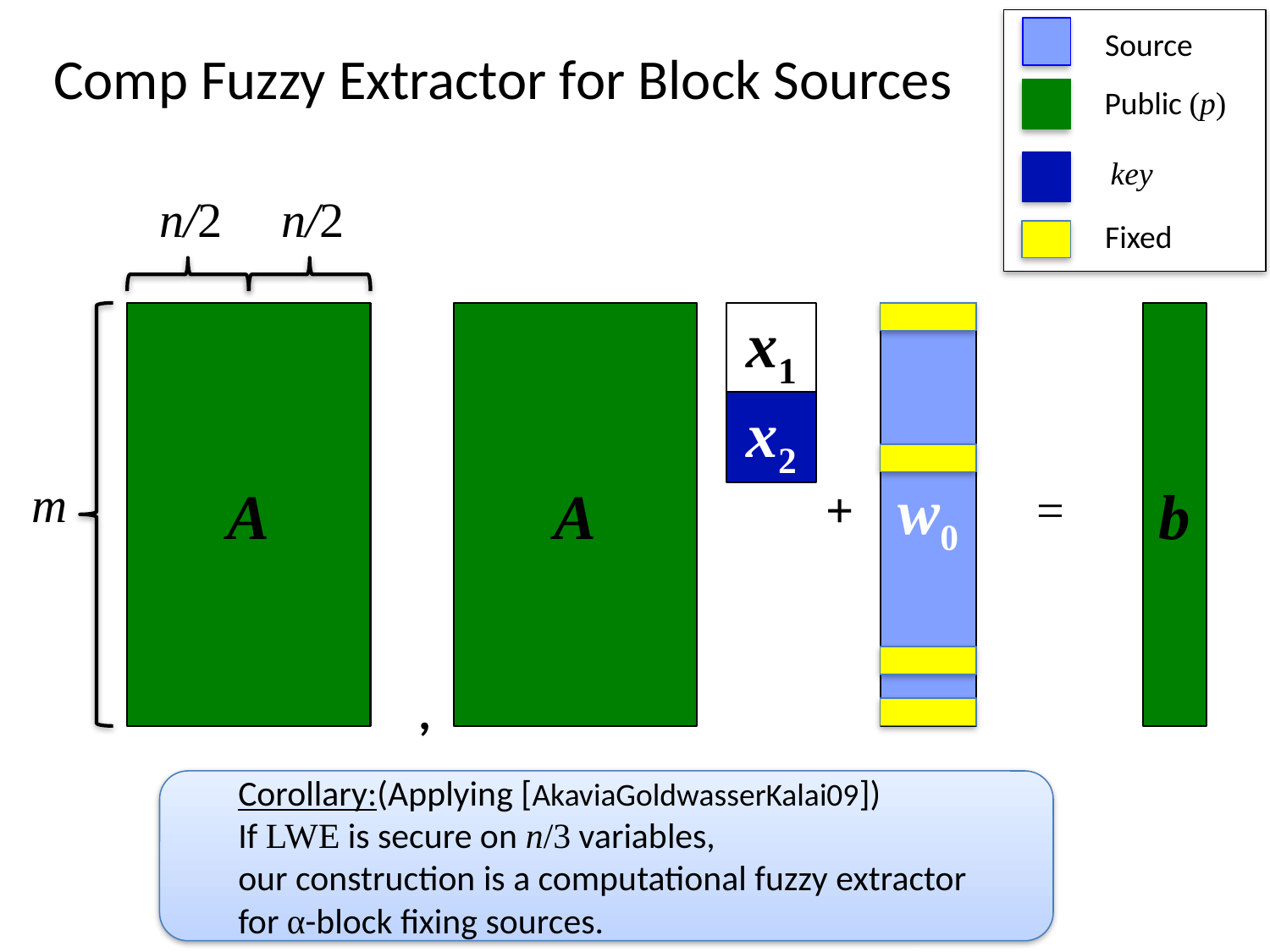

Comp Fuzzy Extractor for Block Sources

Source
Public (p)

key

n/2

n/2
Fixed

m
A
A
x1
w0

e
b
x2

+
=

,

Corollary:(Applying [AkaviaGoldwasserKalai09])
If LWE is secure on n/3 variables,
our construction is a computational fuzzy extractor
for α-block fixing sources.